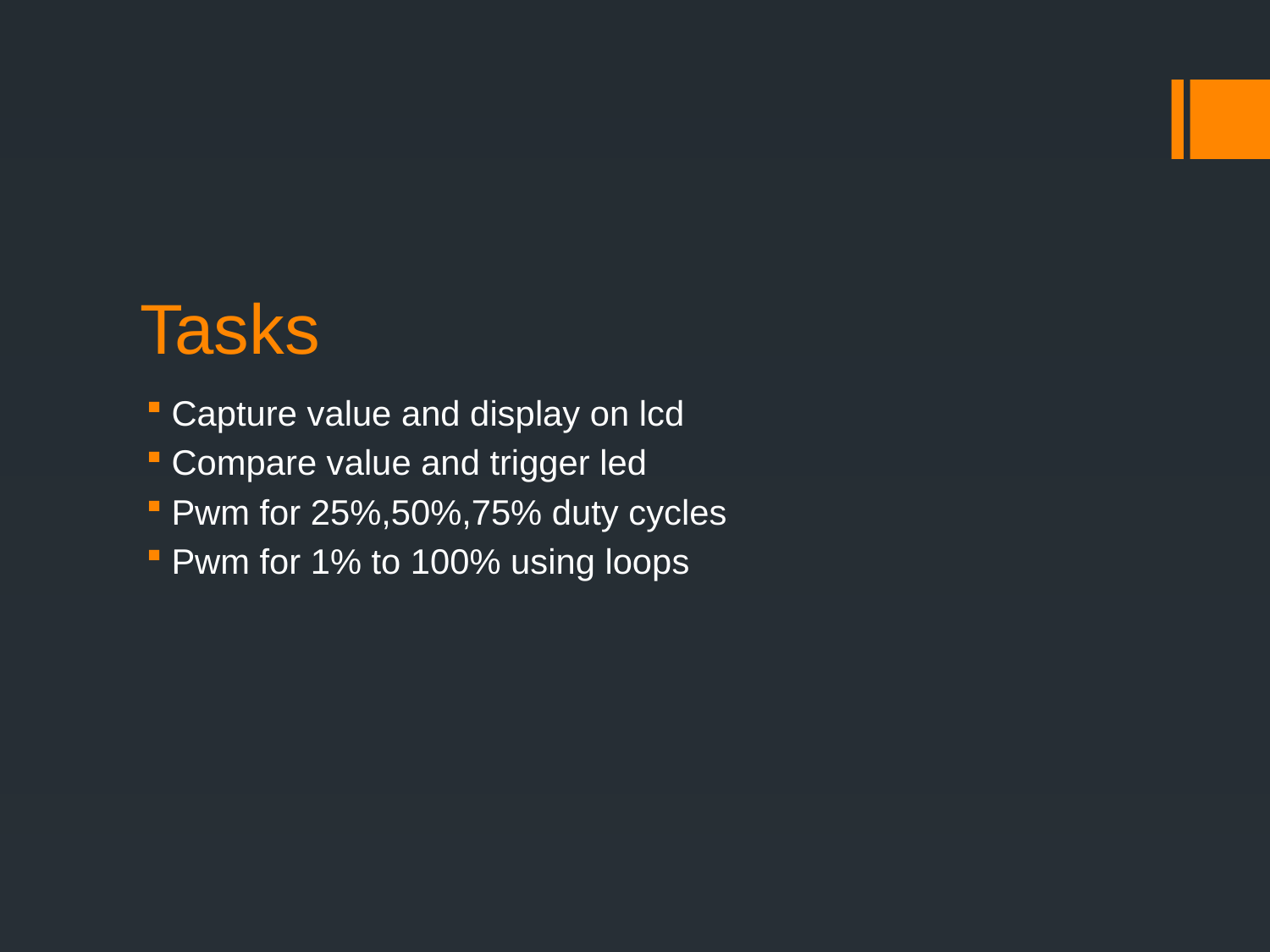

# Tasks
Capture value and display on lcd
Compare value and trigger led
Pwm for 25%,50%,75% duty cycles
Pwm for 1% to 100% using loops